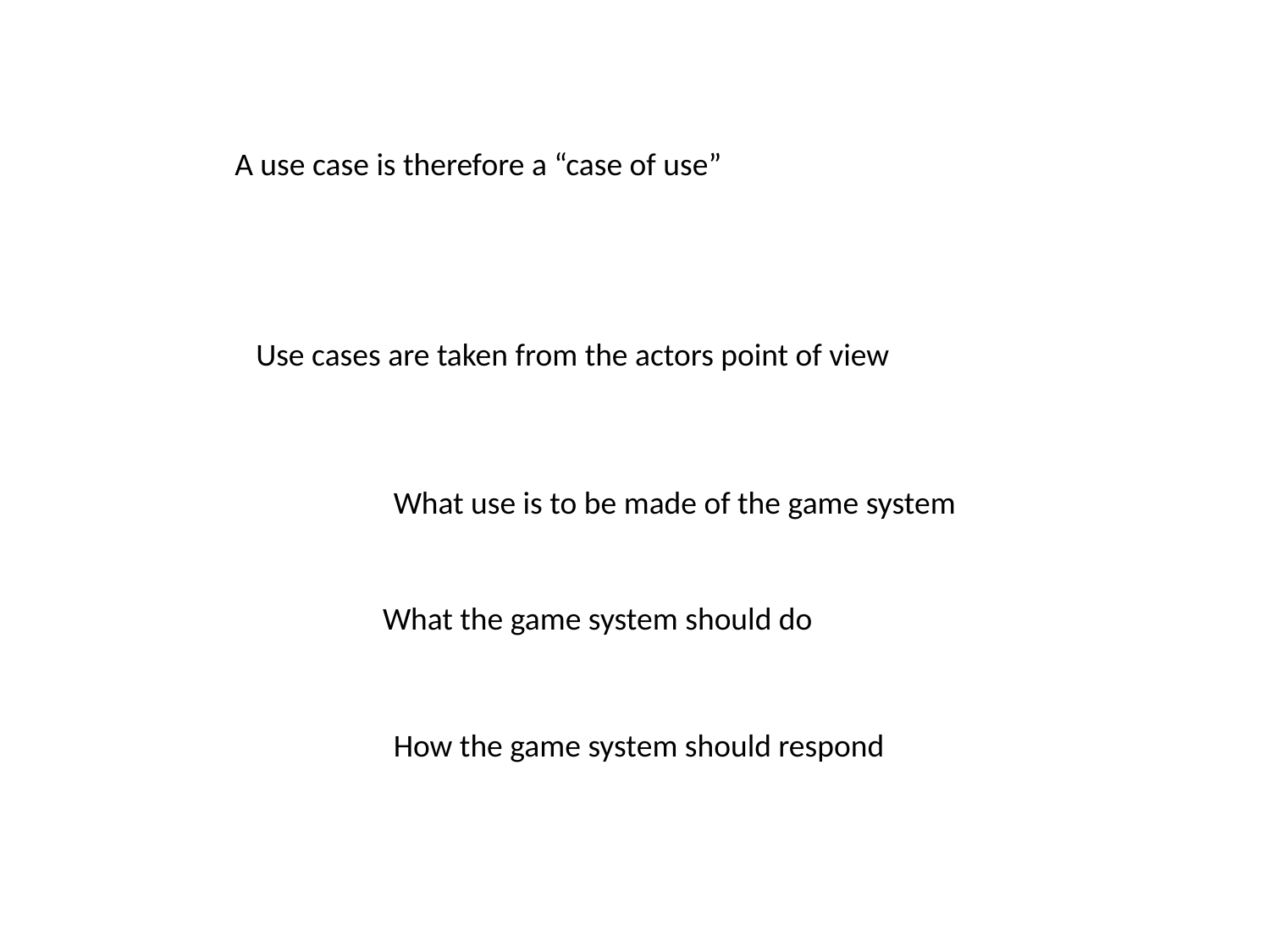

A use case is therefore a “case of use”
Use cases are taken from the actors point of view
What use is to be made of the game system
What the game system should do
How the game system should respond